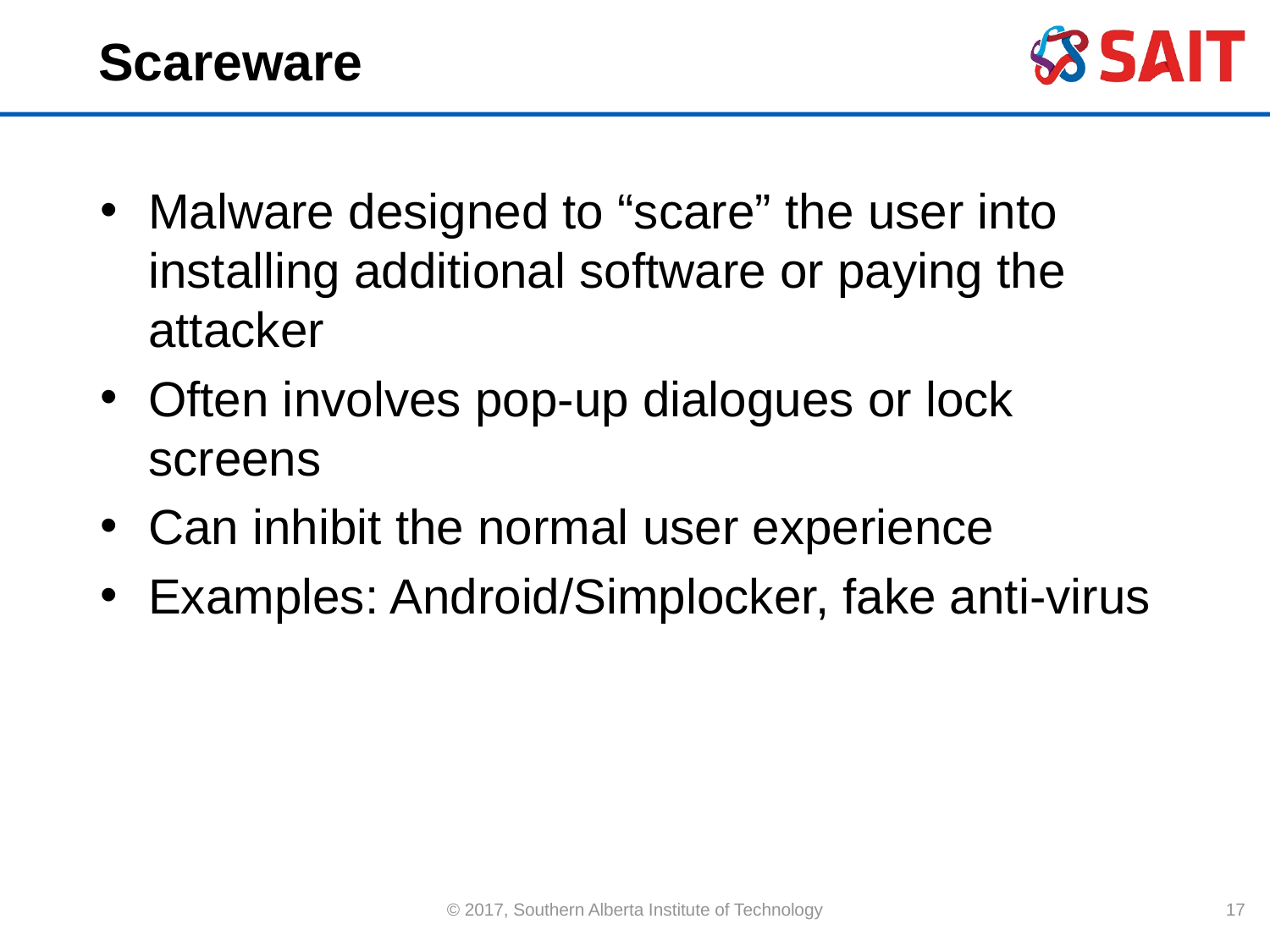

# Scareware
Malware designed to “scare” the user into installing additional software or paying the attacker
Often involves pop-up dialogues or lock screens
Can inhibit the normal user experience
Examples: Android/Simplocker, fake anti-virus